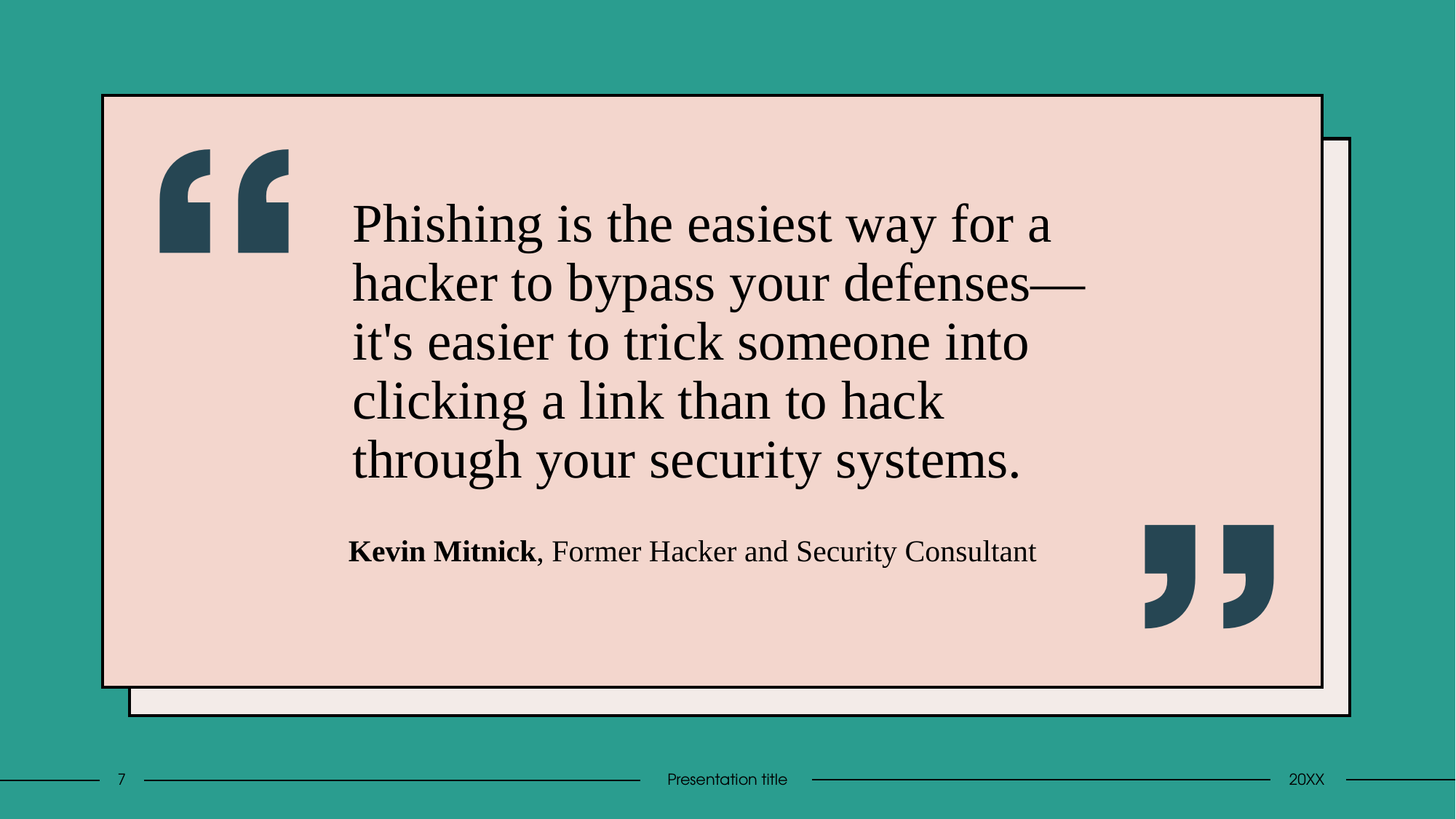

“
# Phishing is the easiest way for a hacker to bypass your defenses—it's easier to trick someone into clicking a link than to hack through your security systems.
”
Kevin Mitnick, Former Hacker and Security Consultant
7
Presentation title
20XX